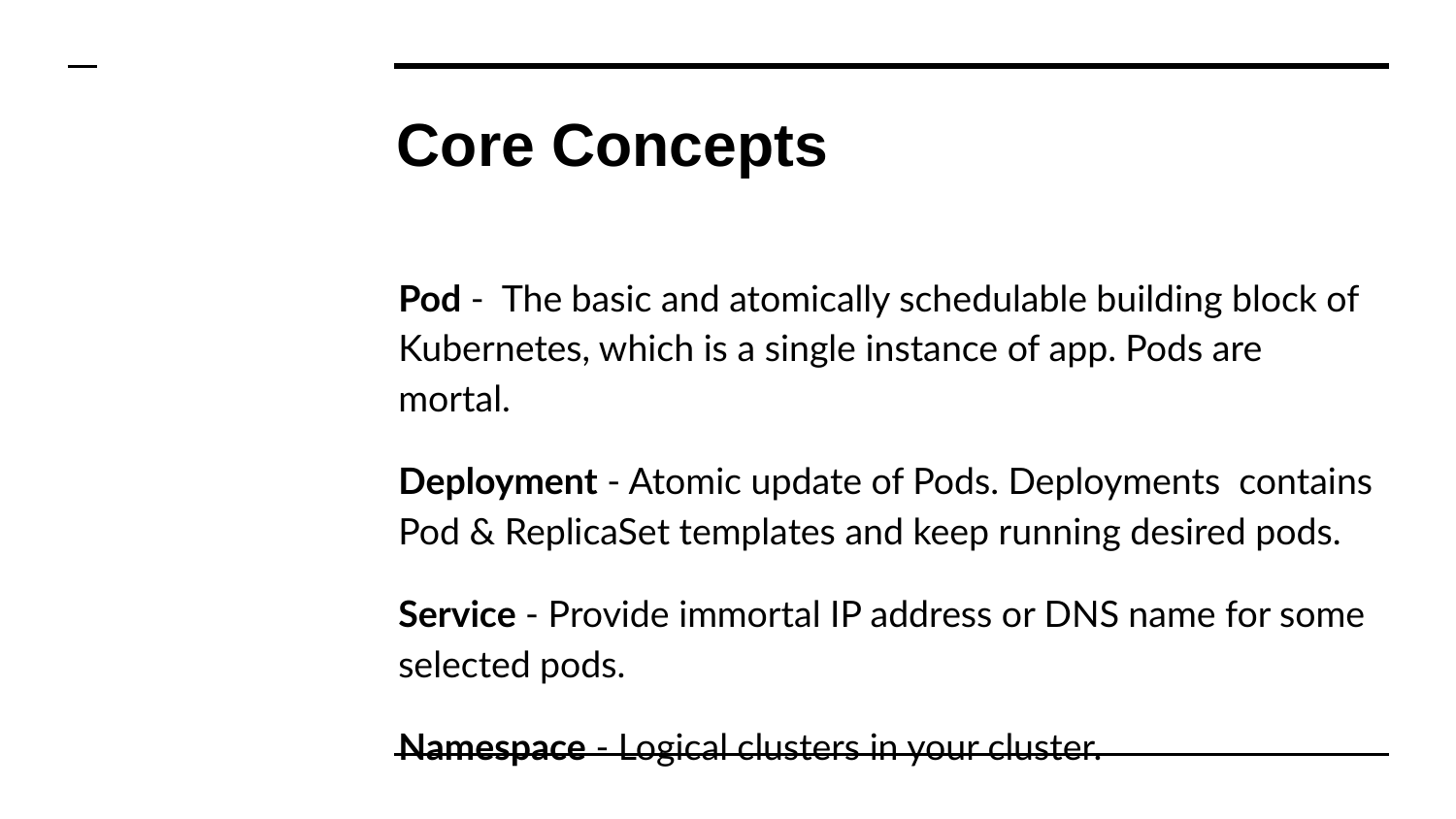

# Core Concepts
Pod -  The basic and atomically schedulable building block of Kubernetes, which is a single instance of app. Pods are mortal.
Deployment - Atomic update of Pods. Deployments  contains Pod & ReplicaSet templates and keep running desired pods.
Service - Provide immortal IP address or DNS name for some selected pods.
Namespace - Logical clusters in your cluster.